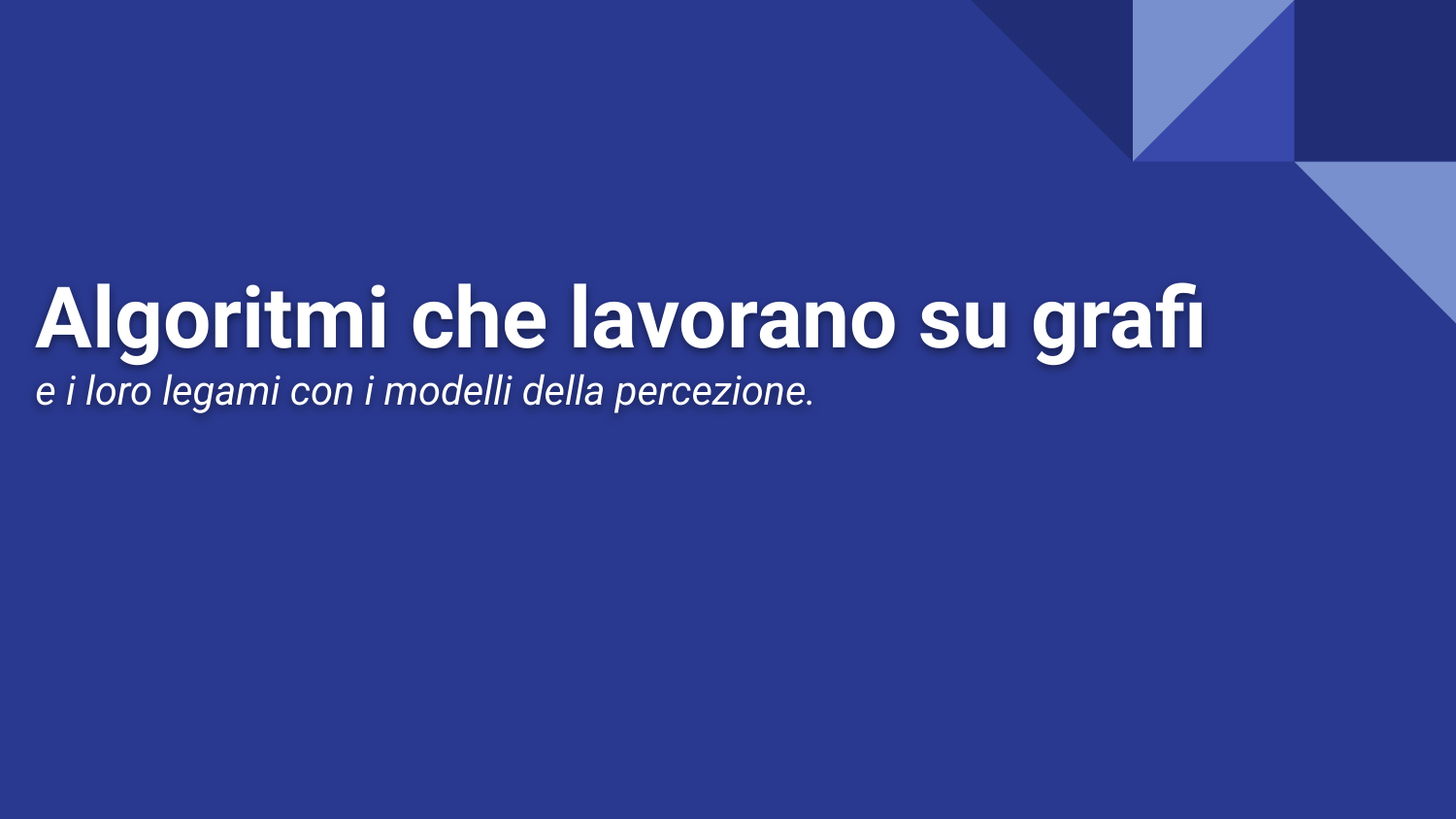

# Algoritmi che lavorano su grafi
e i loro legami con i modelli della percezione.